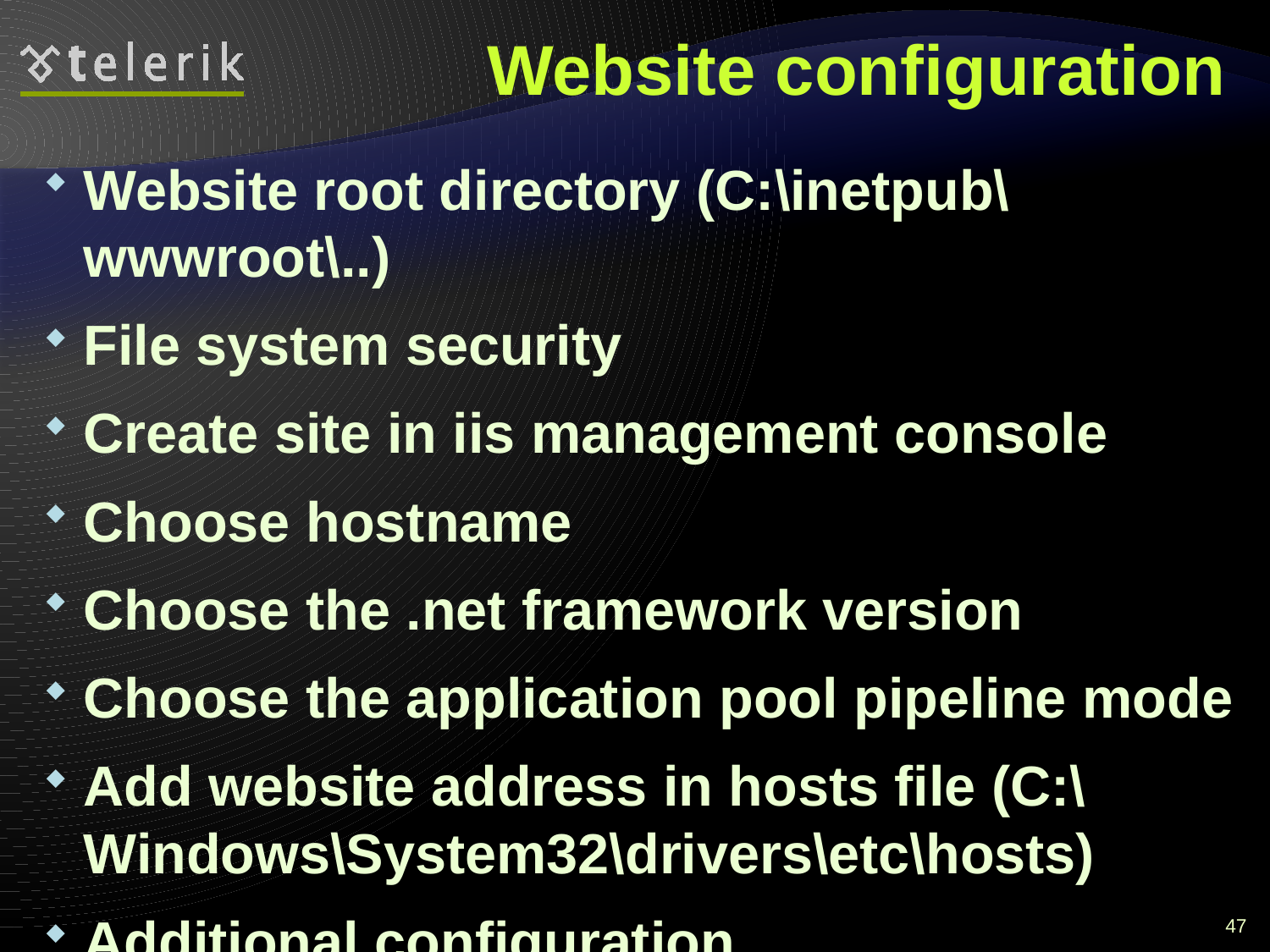

# Website configuration
Website root directory (C:\inetpub\wwwroot\..)
File system security
Create site in iis management console
Choose hostname
Choose the .net framework version
Choose the application pool pipeline mode
Add website address in hosts file (C:\Windows\System32\drivers\etc\hosts)
Additional configuration

47